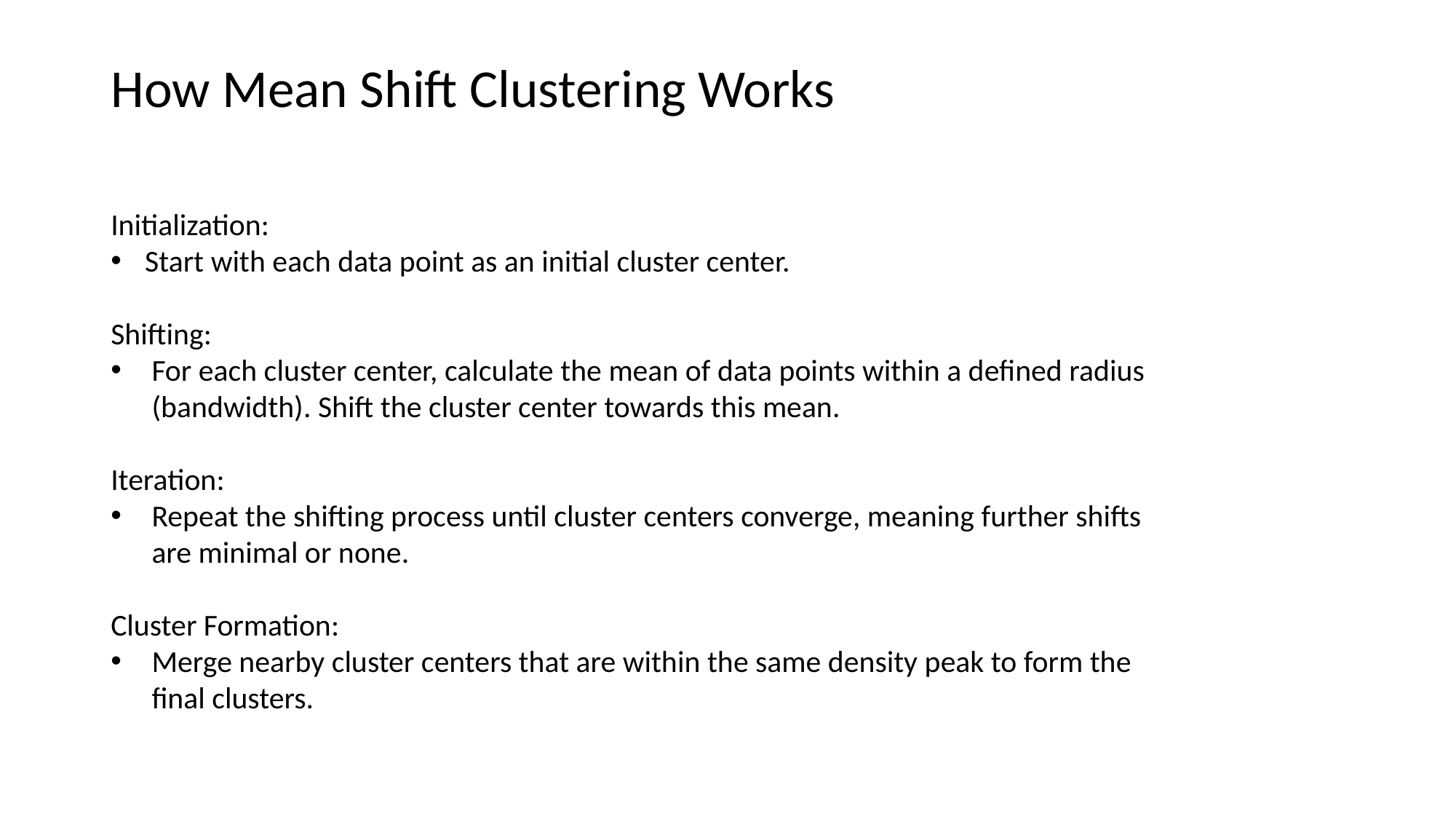

# How Mean Shift Clustering Works
Initialization:
Start with each data point as an initial cluster center.

Shifting:
For each cluster center, calculate the mean of data points within a defined radius (bandwidth). Shift the cluster center towards this mean.

Iteration:
Repeat the shifting process until cluster centers converge, meaning further shifts are minimal or none.

Cluster Formation:
Merge nearby cluster centers that are within the same density peak to form the final clusters.